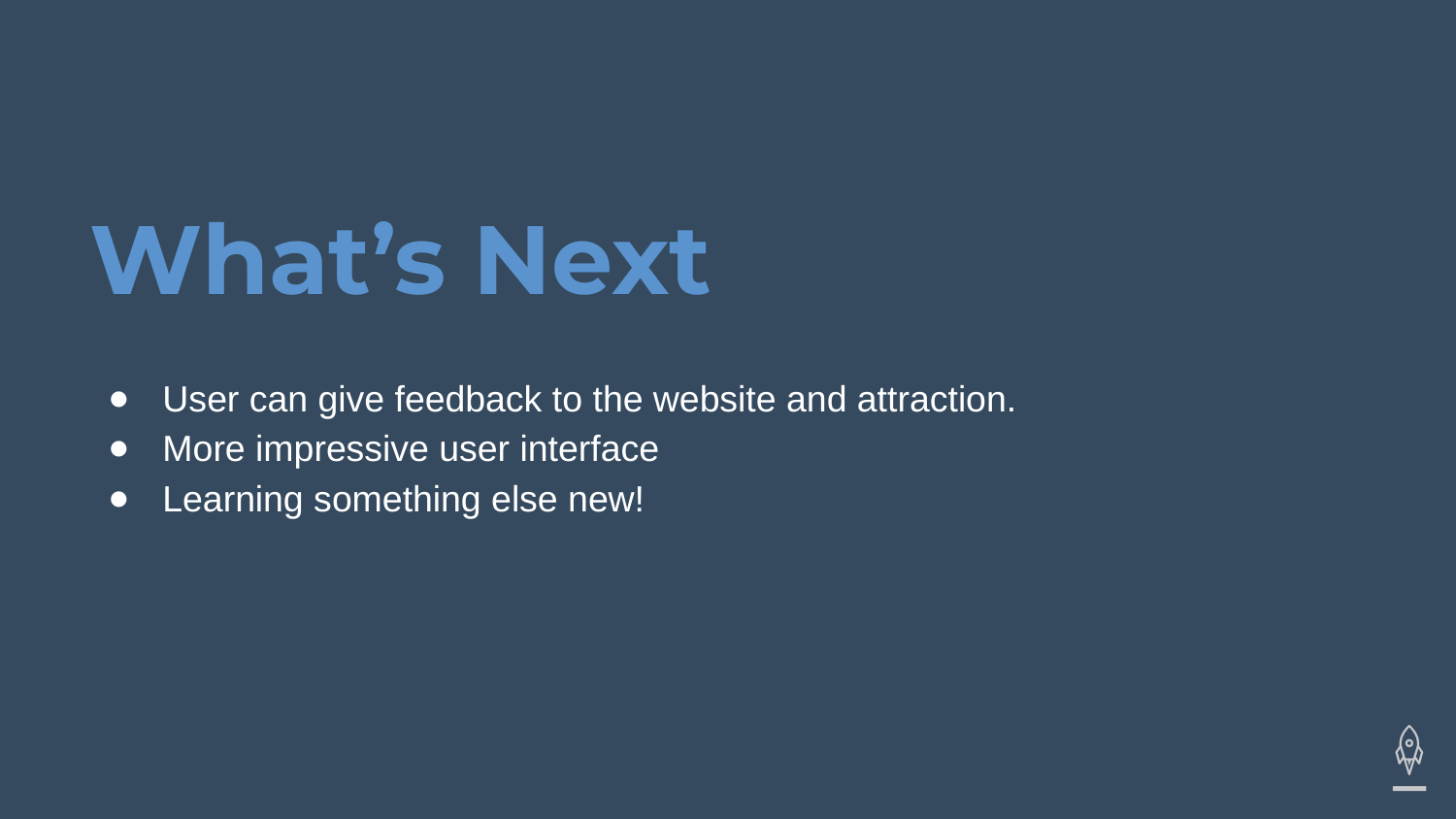

# What’s Next
User can give feedback to the website and attraction.
More impressive user interface
Learning something else new!